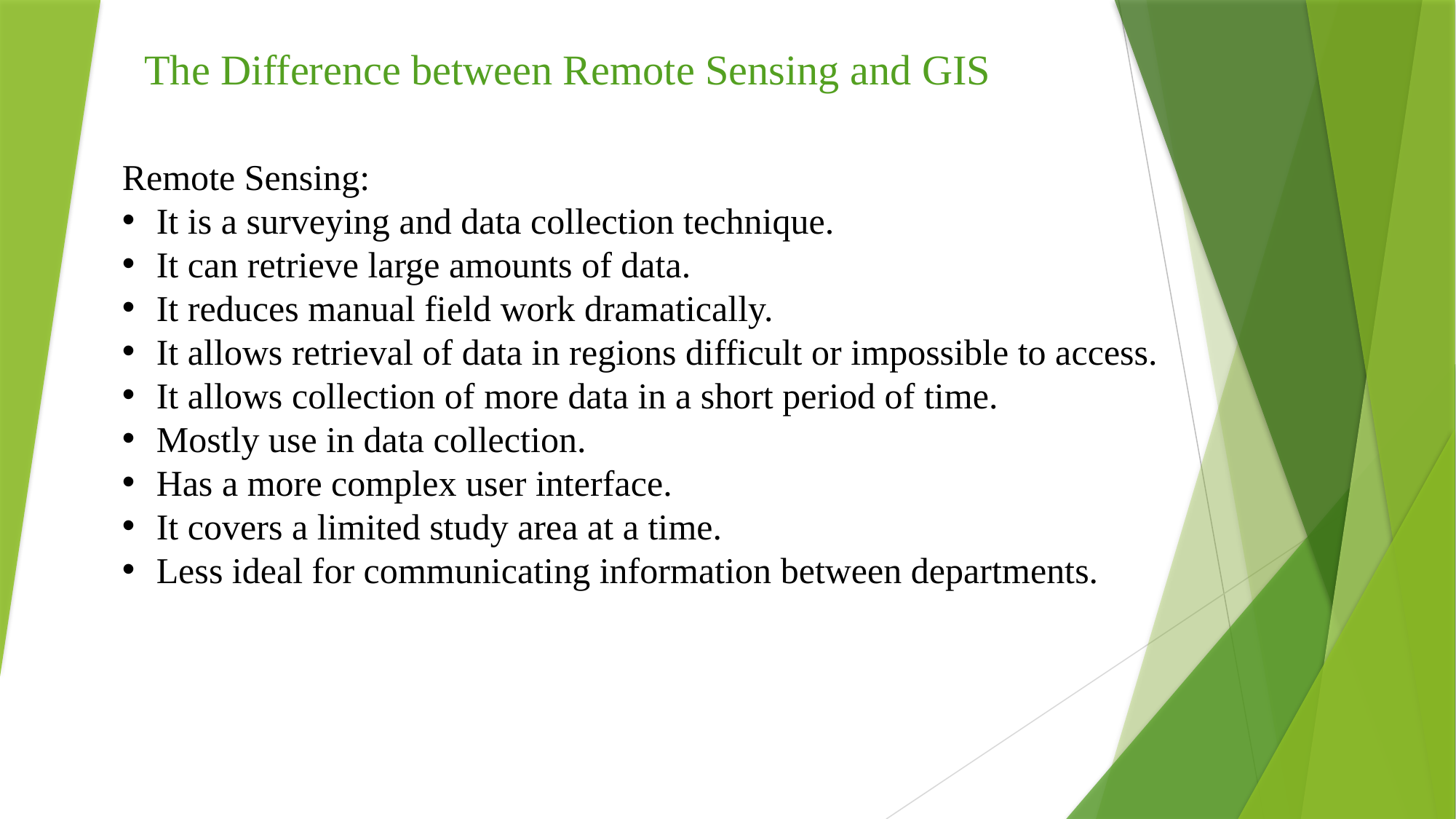

The Difference between Remote Sensing and GIS
Remote Sensing:
It is a surveying and data collection technique.
It can retrieve large amounts of data.
It reduces manual field work dramatically.
It allows retrieval of data in regions difficult or impossible to access.
It allows collection of more data in a short period of time.
Mostly use in data collection.
Has a more complex user interface.
It covers a limited study area at a time.
Less ideal for communicating information between departments.